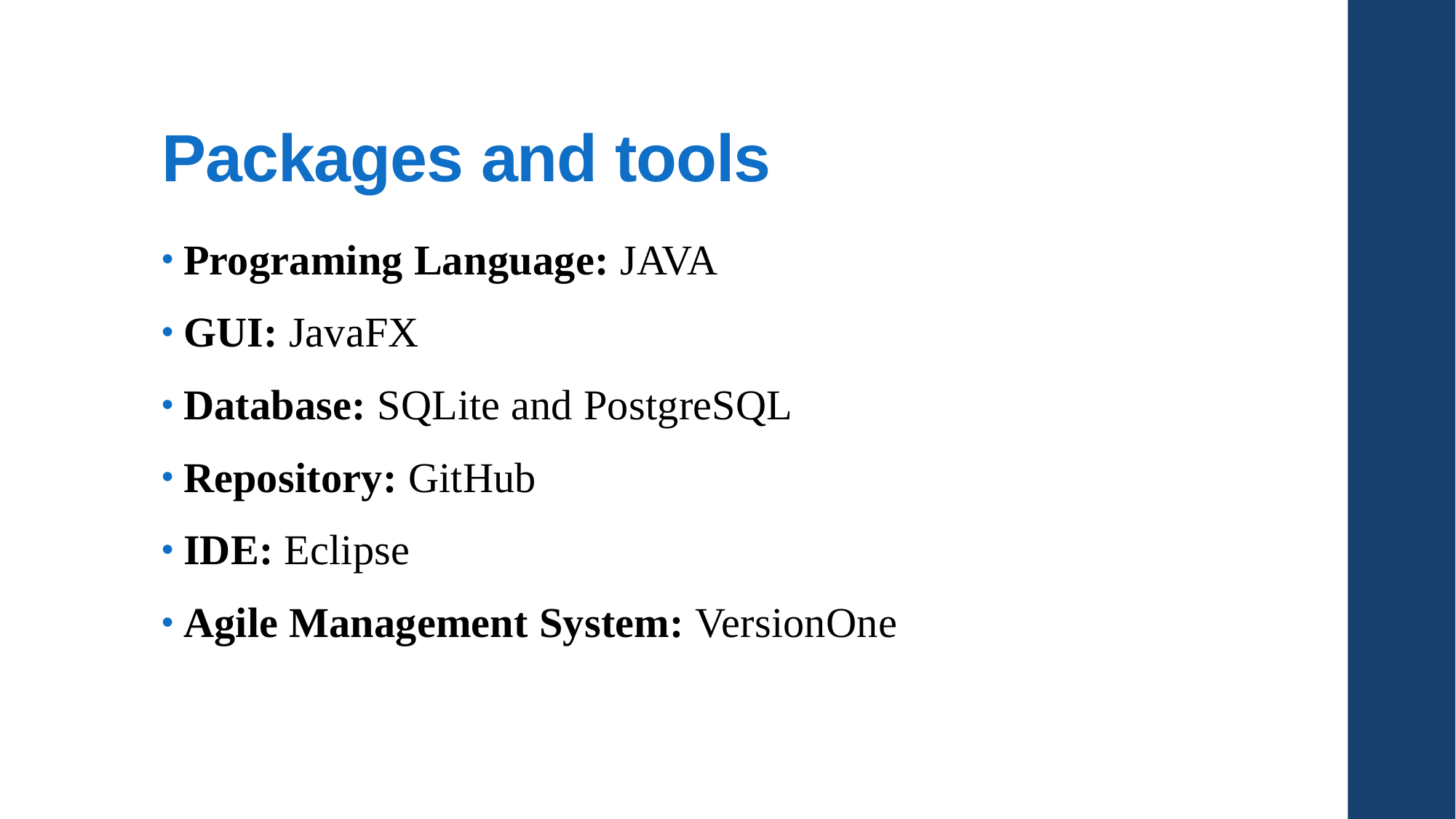

# Packages and tools
Programing Language: JAVA
GUI: JavaFX
Database: SQLite and PostgreSQL
Repository: GitHub
IDE: Eclipse
Agile Management System: VersionOne